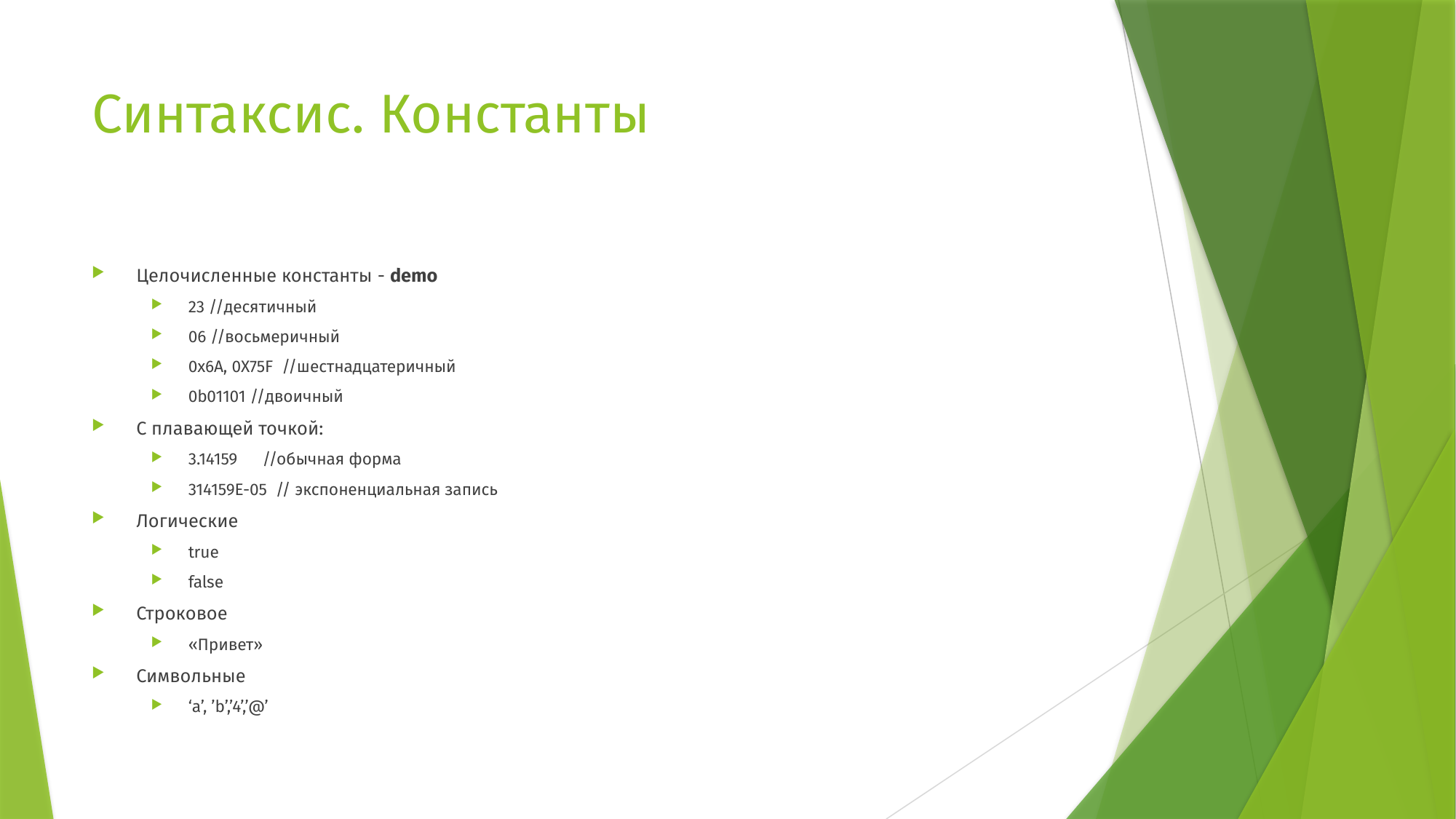

# Синтаксис. Константы
Целочисленные константы - demo
23 //десятичный
06 //восьмеричный
0x6A, 0X75F  //шестнадцатеричный
0b01101 //двоичный
С плавающей точкой:
3.14159  	//обычная форма
314159Е-05  // экспоненциальная запись
Логические
true
false
Строковое
«Привет»
Символьные
‘a’, ’b’,’4’,’@’